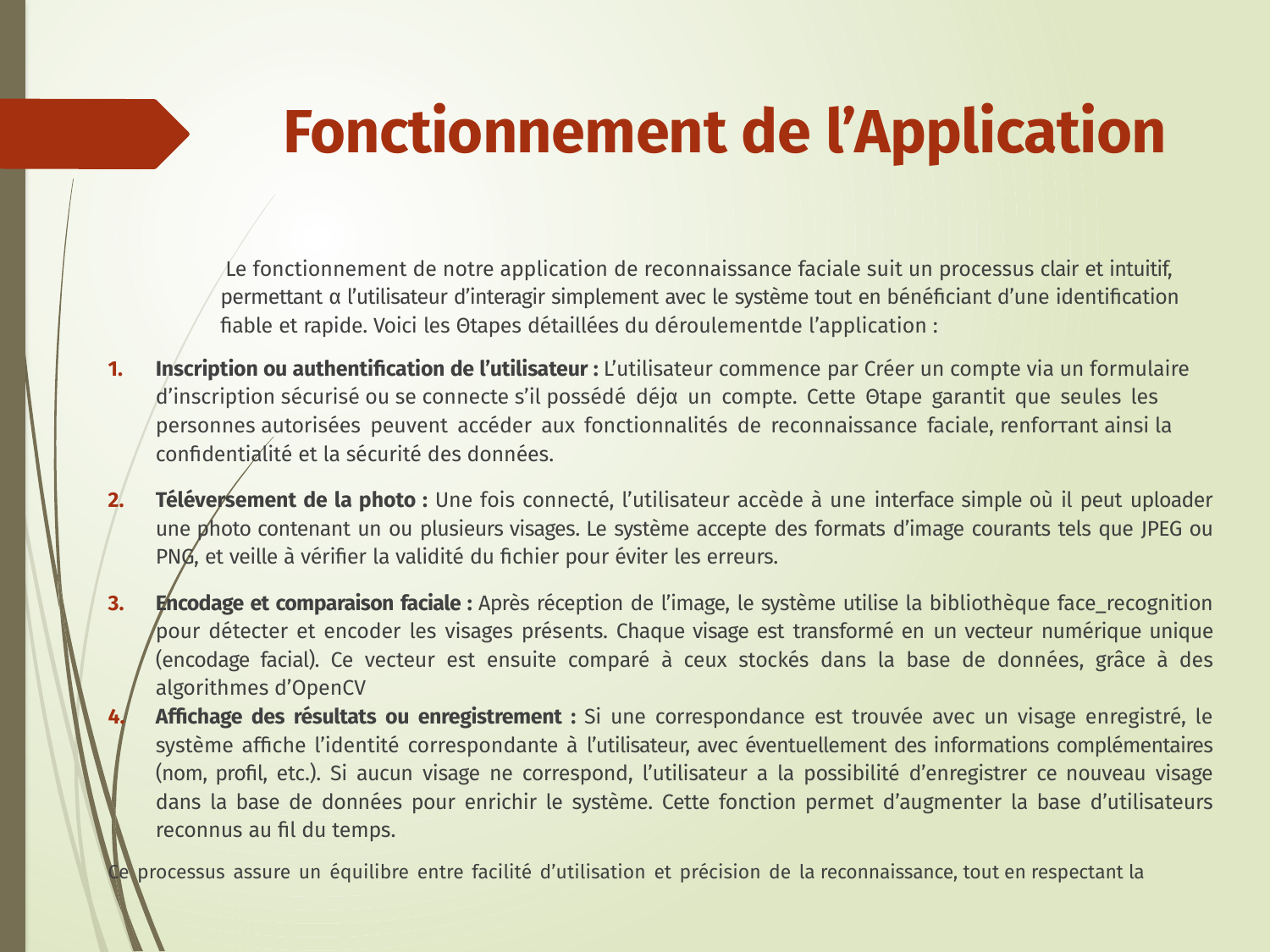

# Fonctionnement de l’Application
Le fonctionnement de notre application de reconnaissance faciale suit un processus clair et intuitif, permettant α l’utilisateur d’interagir simplement avec le système tout en bénéficiant d’une identification fiable et rapide. Voici les Θtapes détaillées du déroulementde l’application :
Inscription ou authentification de l’utilisateur : L’utilisateur commence par Créer un compte via un formulaire d’inscription sécurisé ou se connecte s’il possédé déjα un compte. Cette Θtape garantit que seules les personnes autorisées peuvent accéder aux fonctionnalités de reconnaissance faciale, renforτant ainsi la confidentialité et la sécurité des données.
Téléversement de la photo : Une fois connecté, l’utilisateur accède à une interface simple où il peut uploader une photo contenant un ou plusieurs visages. Le système accepte des formats d’image courants tels que JPEG ou PNG, et veille à vérifier la validité du fichier pour éviter les erreurs.
Encodage et comparaison faciale : Après réception de l’image, le système utilise la bibliothèque face_recognition pour détecter et encoder les visages présents. Chaque visage est transformé en un vecteur numérique unique (encodage facial). Ce vecteur est ensuite comparé à ceux stockés dans la base de données, grâce à des algorithmes d’OpenCV
Affichage des résultats ou enregistrement : Si une correspondance est trouvée avec un visage enregistré, le système affiche l’identité correspondante à l’utilisateur, avec éventuellement des informations complémentaires (nom, profil, etc.). Si aucun visage ne correspond, l’utilisateur a la possibilité d’enregistrer ce nouveau visage dans la base de données pour enrichir le système. Cette fonction permet d’augmenter la base d’utilisateurs reconnus au fil du temps.
Ce processus assure un équilibre entre facilité d’utilisation et précision de la reconnaissance, tout en respectant la